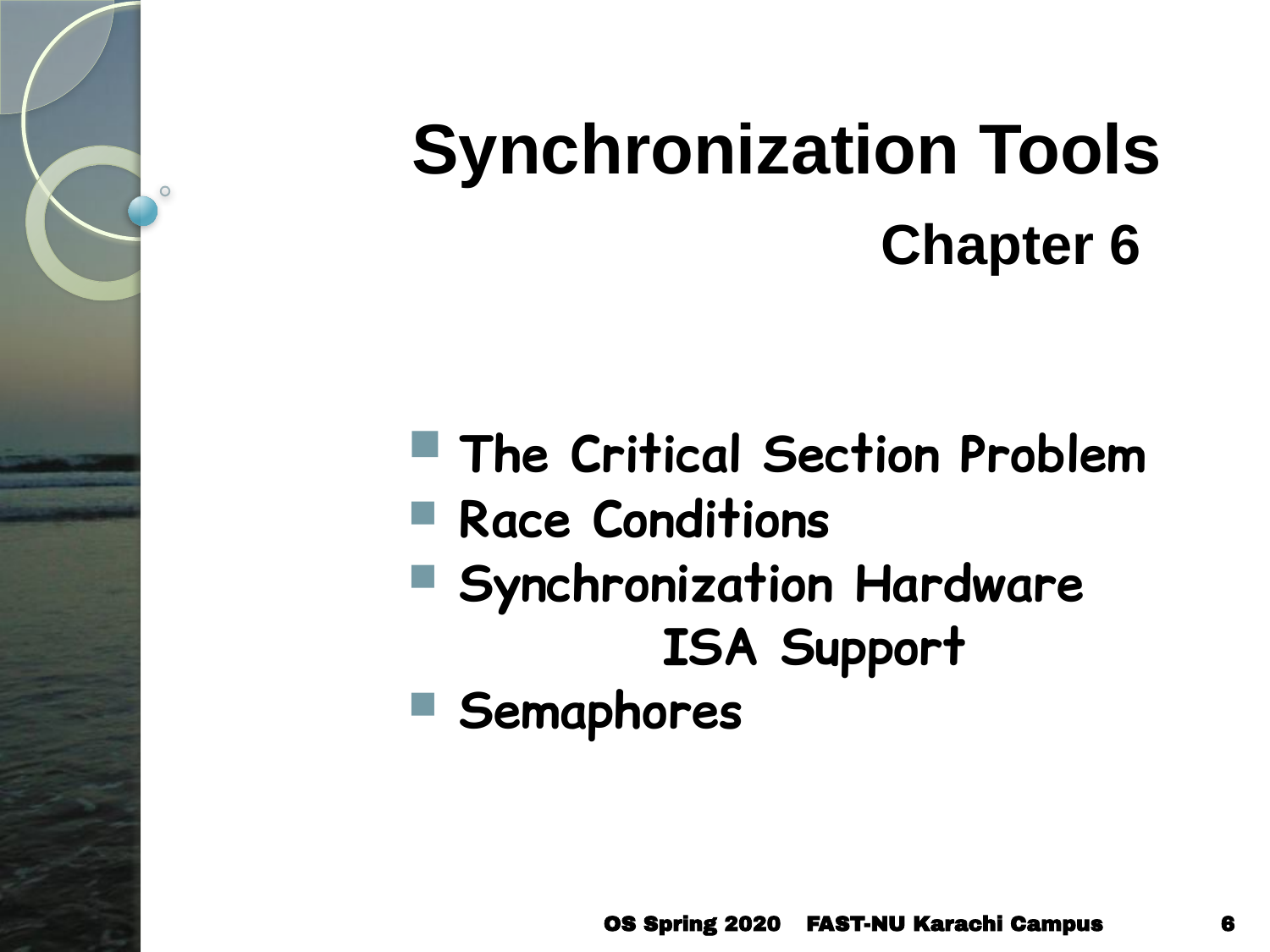

# Synchronization Tools Chapter 6
 The Critical Section Problem
 Race Conditions
 Synchronization Hardware
		ISA Support
 Semaphores
OS Spring 2020
FAST-NU Karachi Campus
6